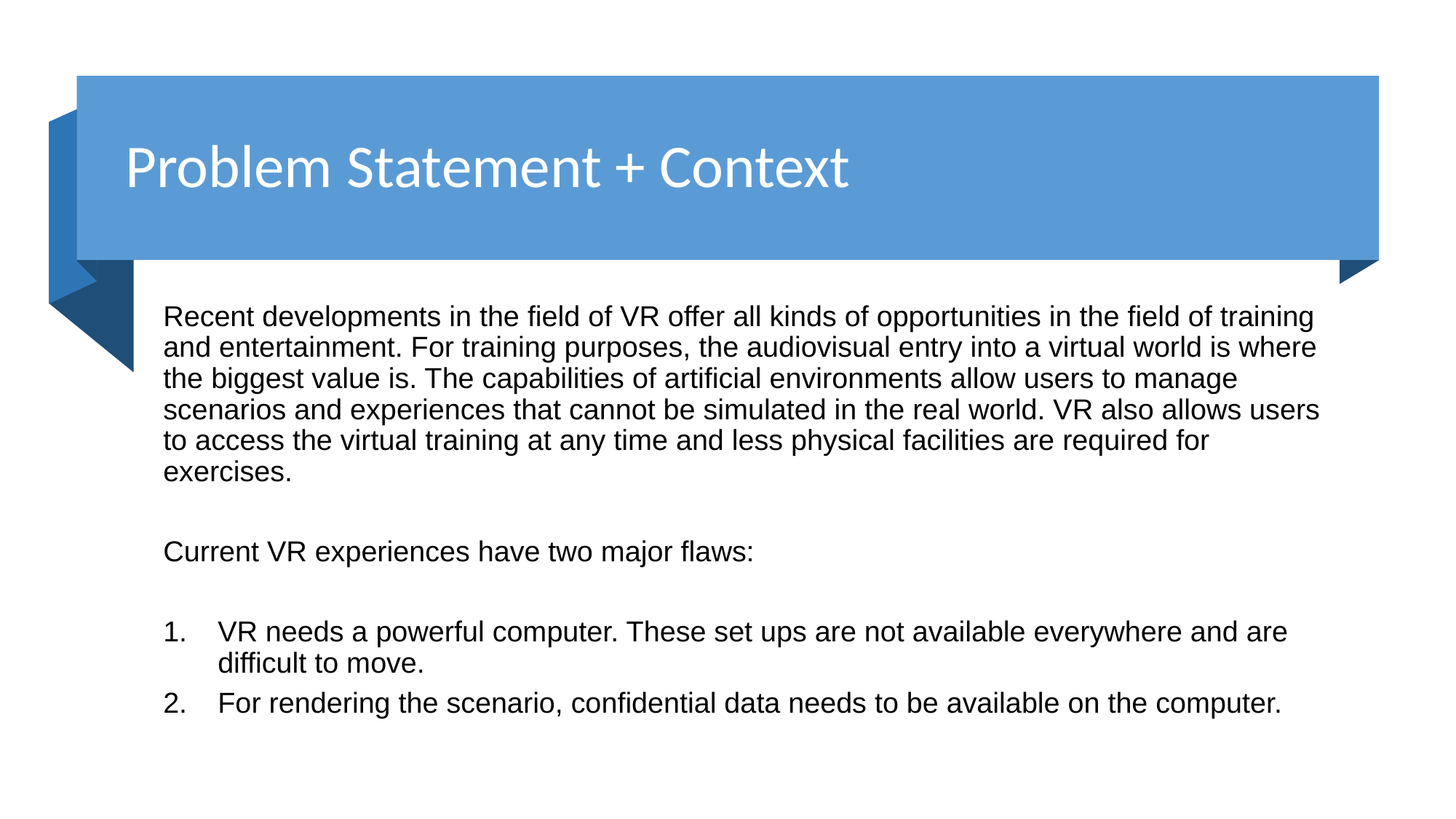

# Problem Statement + Context

Recent developments in the field of VR offer all kinds of opportunities in the field of training and entertainment. For training purposes, the audiovisual entry into a virtual world is where the biggest value is. The capabilities of artificial environments allow users to manage scenarios and experiences that cannot be simulated in the real world. VR also allows users to access the virtual training at any time and less physical facilities are required for exercises.

Current VR experiences have two major flaws:

VR needs a powerful computer. These set ups are not available everywhere and are difficult to move.
For rendering the scenario, confidential data needs to be available on the computer.